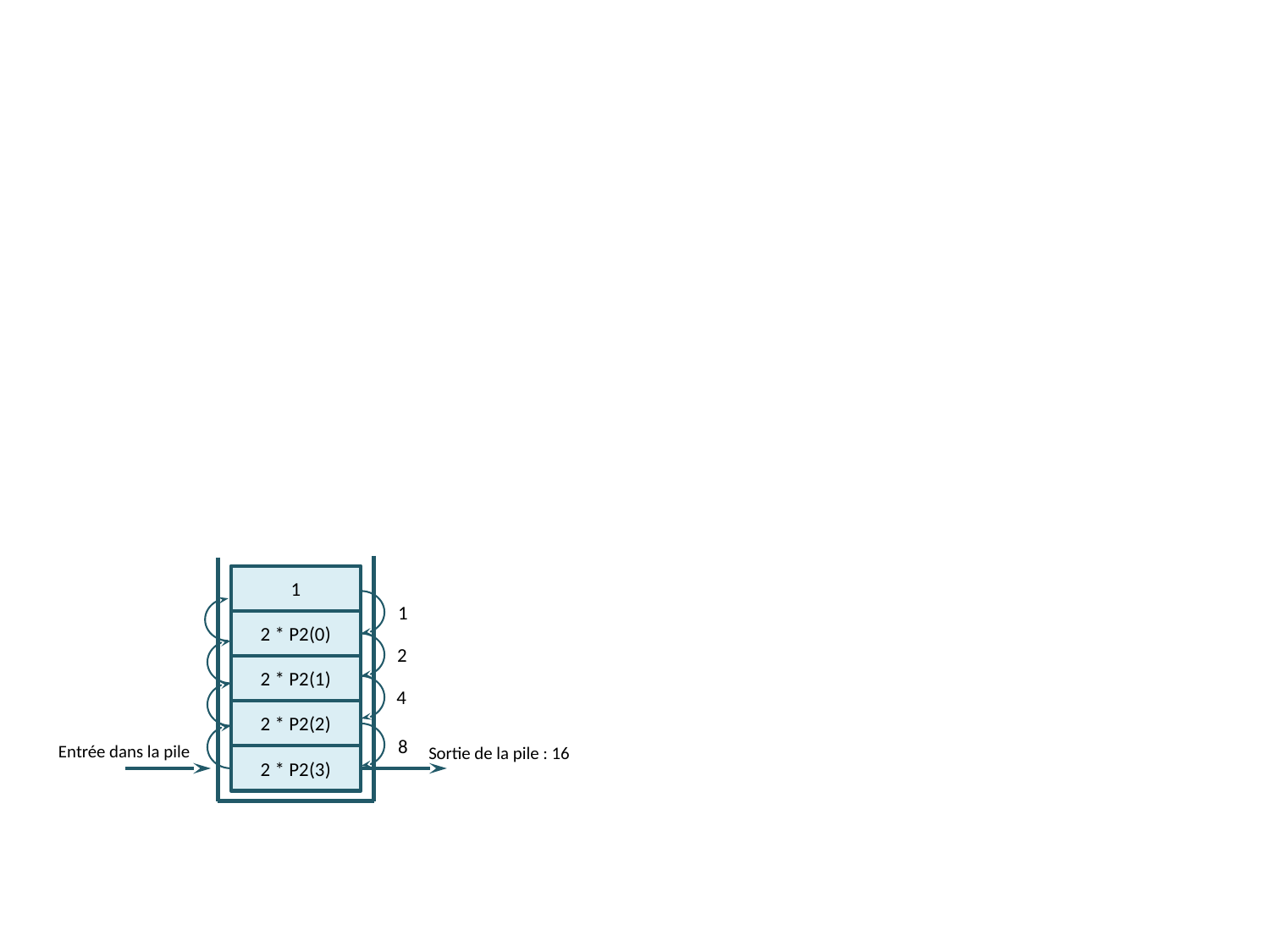

1

1

2 * P2(0)

2

2 * P2(1)

4

2 * P2(2)

8
Entrée dans la pile
Sortie de la pile : 16
2 * P2(3)